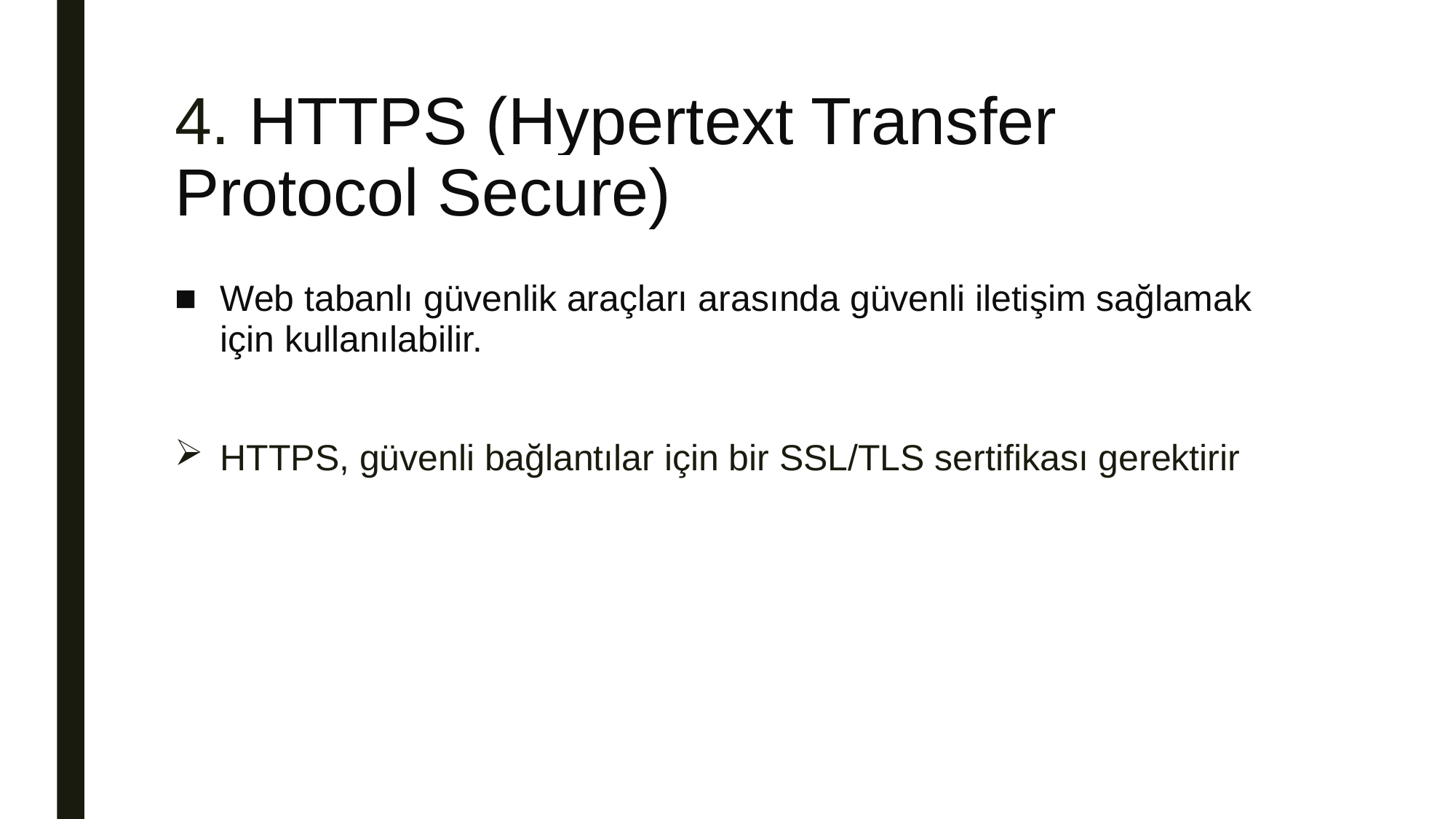

# 4. HTTPS (Hypertext Transfer Protocol Secure)
Web tabanlı güvenlik araçları arasında güvenli iletişim sağlamak için kullanılabilir.

HTTPS, güvenli bağlantılar için bir SSL/TLS sertifikası gerektirir